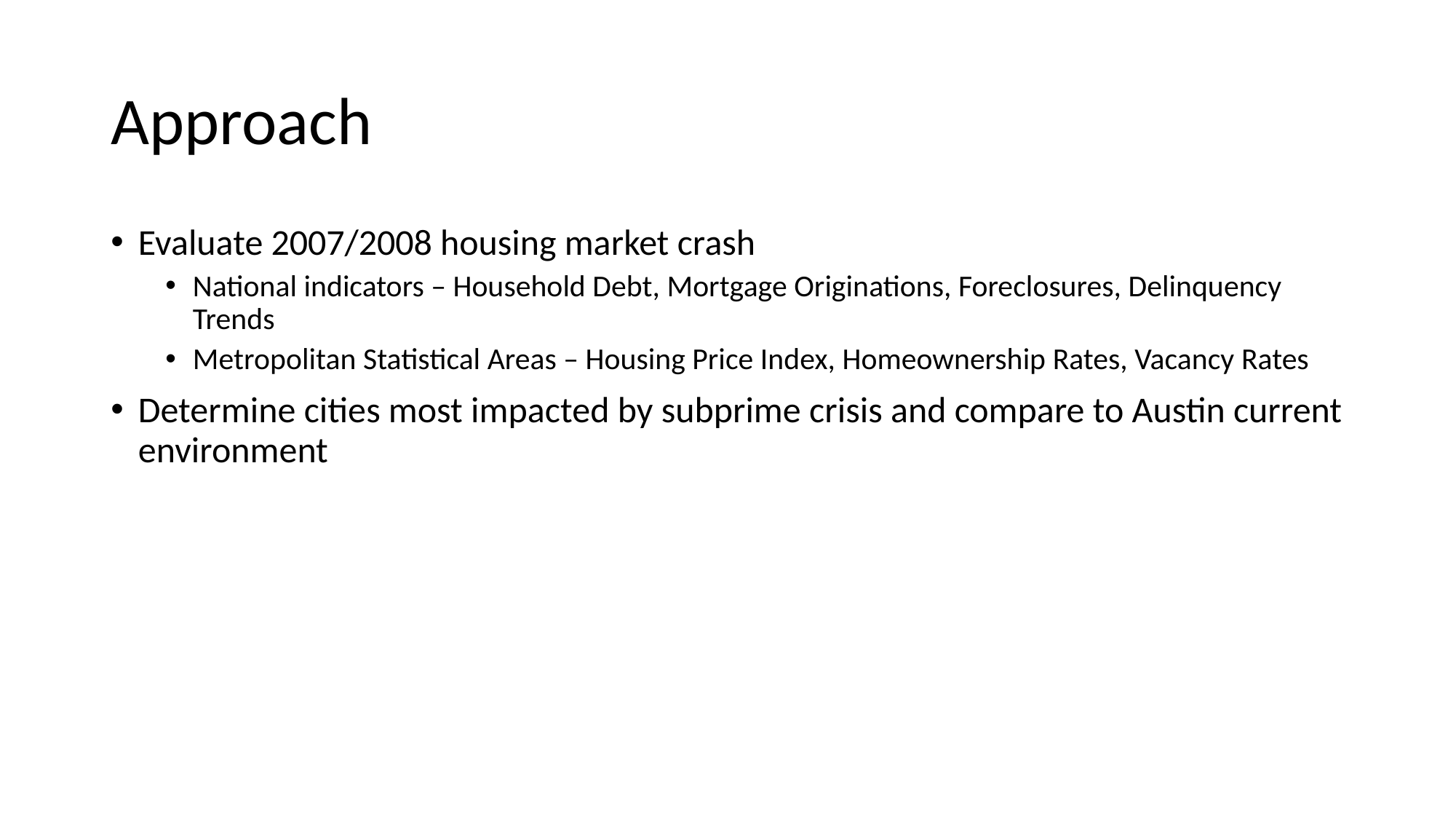

# Approach
Evaluate 2007/2008 housing market crash
National indicators – Household Debt, Mortgage Originations, Foreclosures, Delinquency Trends
Metropolitan Statistical Areas – Housing Price Index, Homeownership Rates, Vacancy Rates
Determine cities most impacted by subprime crisis and compare to Austin current environment